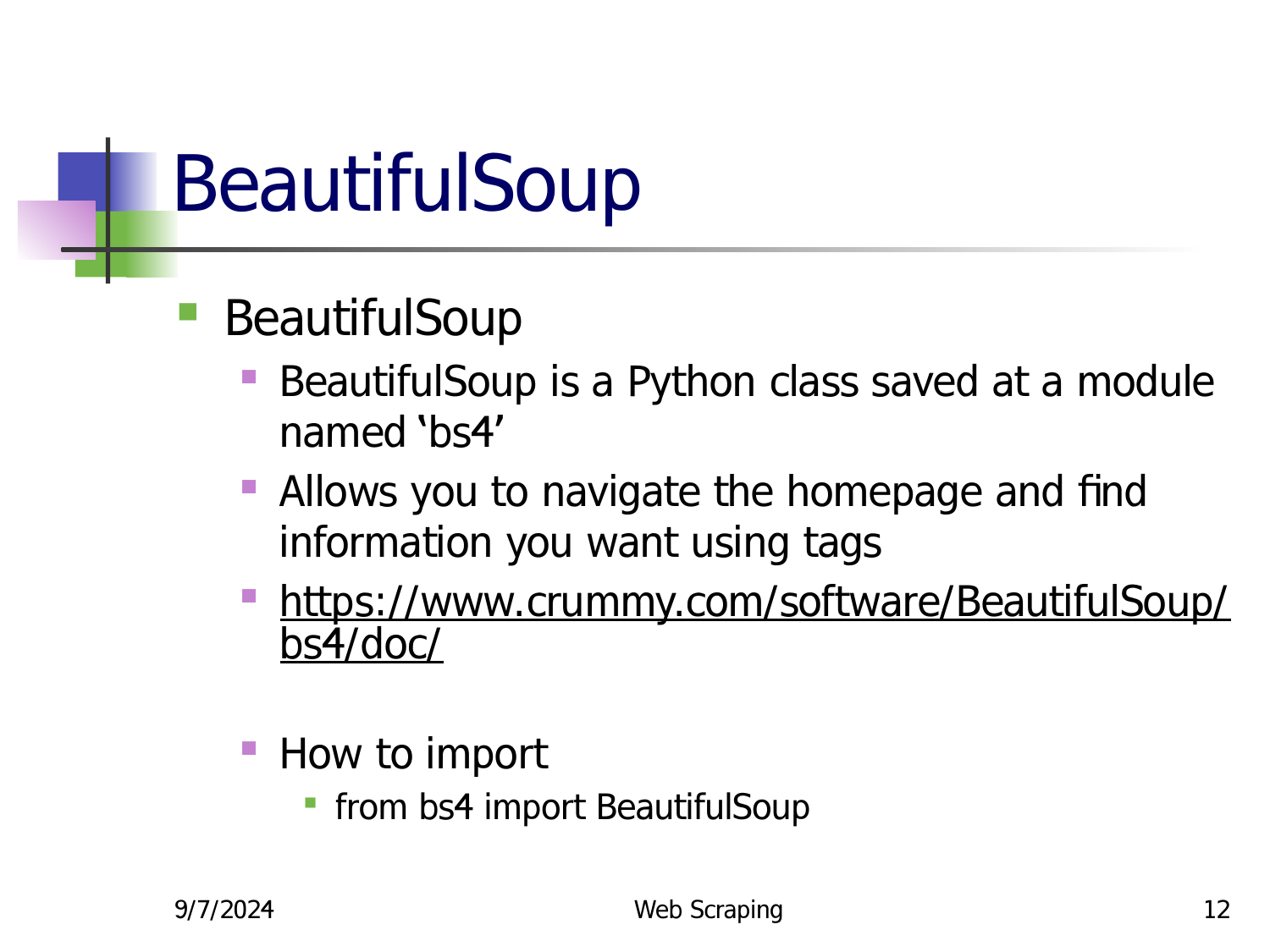

# BeautifulSoup
BeautifulSoup
BeautifulSoup is a Python class saved at a module named ‘bs4’
Allows you to navigate the homepage and find information you want using tags
https://www.crummy.com/software/BeautifulSoup/bs4/doc/
How to import
from bs4 import BeautifulSoup

9/7/2024
Web Scraping
12